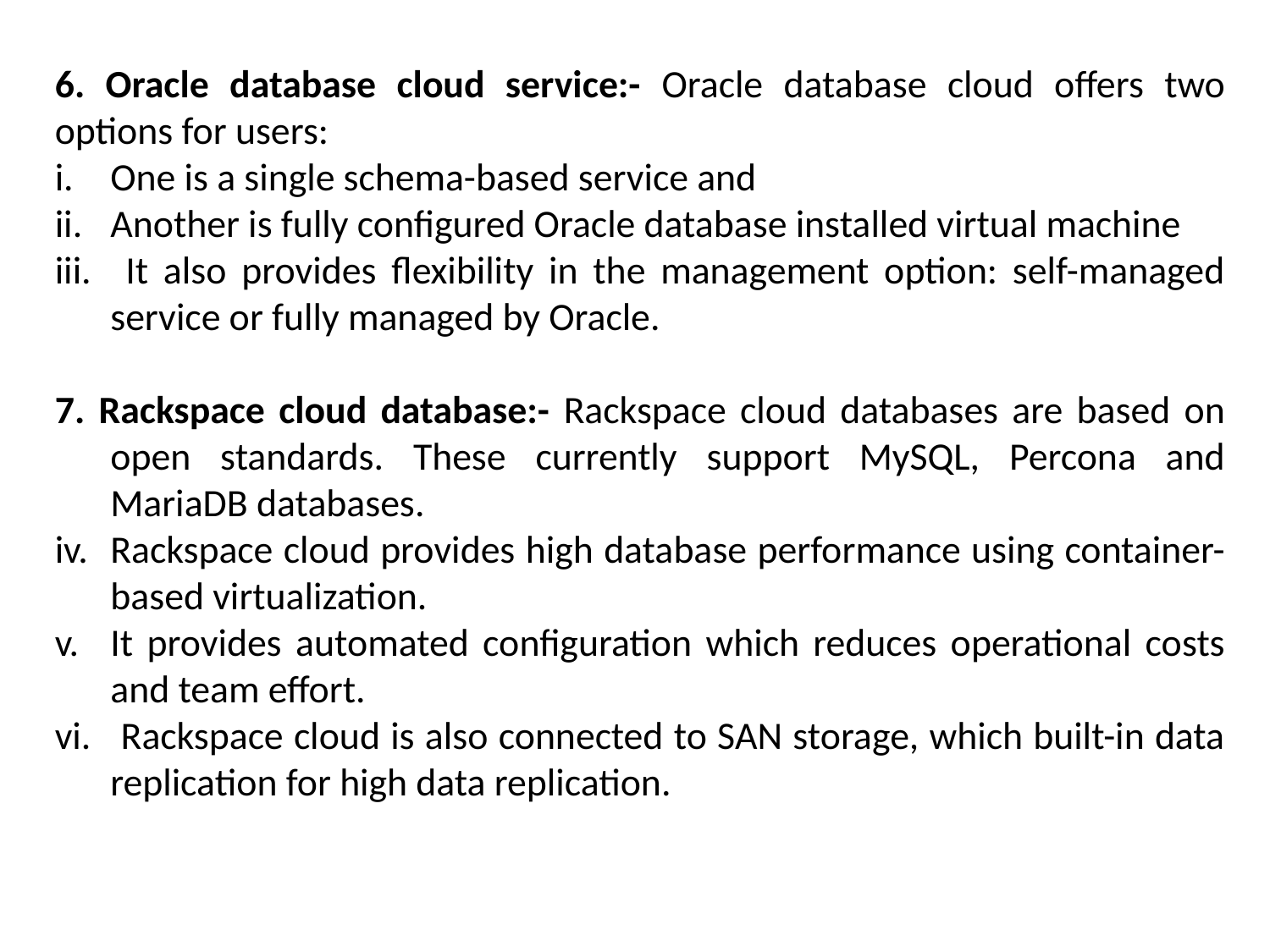

6. Oracle database cloud service:- Oracle database cloud offers two options for users:
One is a single schema-based service and
Another is fully configured Oracle database installed virtual machine
 It also provides flexibility in the management option: self-managed service or fully managed by Oracle.

7. Rackspace cloud database:- Rackspace cloud databases are based on open standards. These currently support MySQL, Percona and MariaDB databases.
Rackspace cloud provides high database performance using container-based virtualization.
It provides automated configuration which reduces operational costs and team effort.
 Rackspace cloud is also connected to SAN storage, which built-in data replication for high data replication.